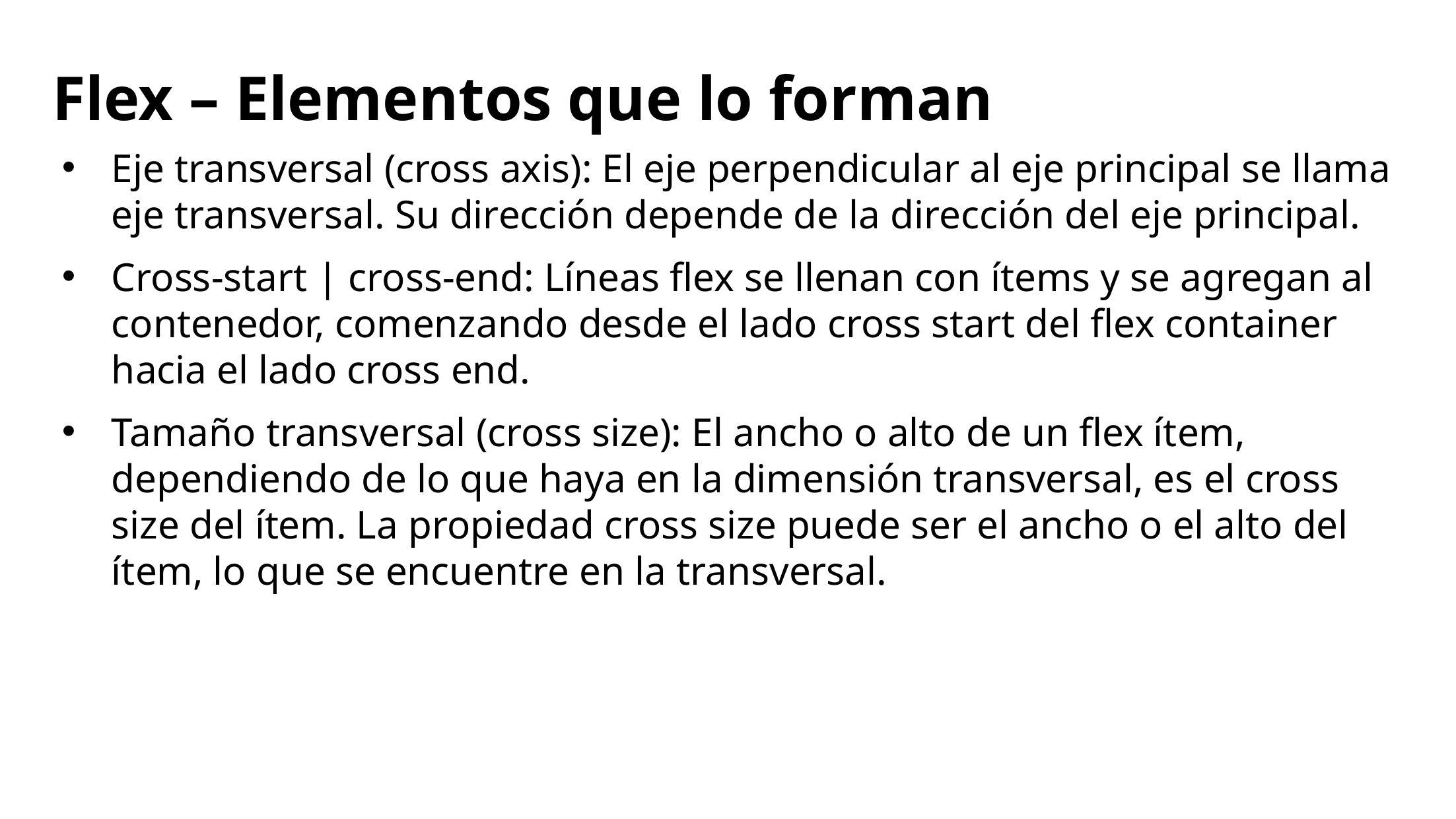

# Flex – Elementos que lo forman
Eje transversal (cross axis): El eje perpendicular al eje principal se llama eje transversal. Su dirección depende de la dirección del eje principal.
Cross-start | cross-end: Líneas flex se llenan con ítems y se agregan al contenedor, comenzando desde el lado cross start del flex container hacia el lado cross end.
Tamaño transversal (cross size): El ancho o alto de un flex ítem, dependiendo de lo que haya en la dimensión transversal, es el cross size del ítem. La propiedad cross size puede ser el ancho o el alto del ítem, lo que se encuentre en la transversal.